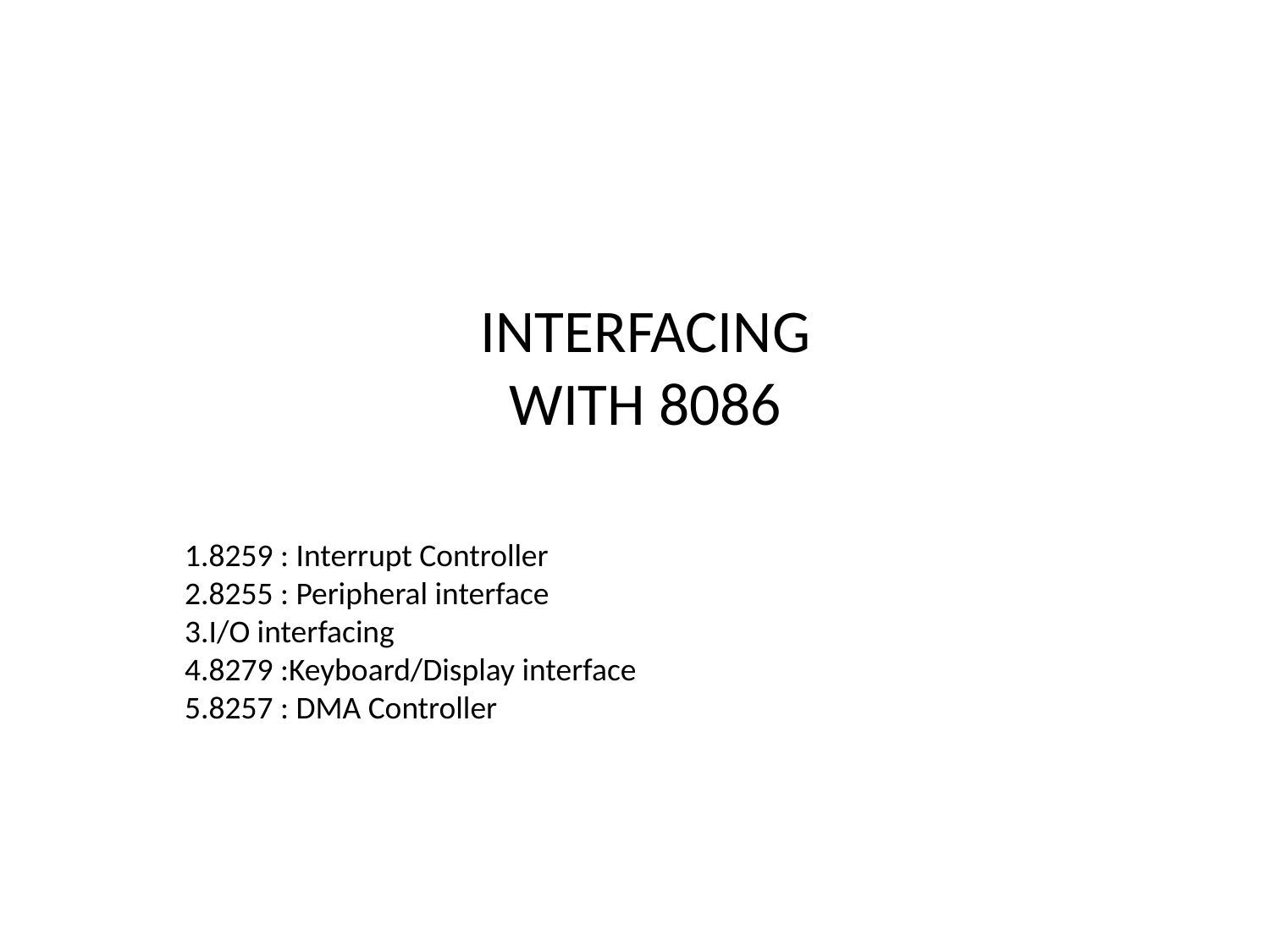

# INTERFACING WITH 8086
1.8259 : Interrupt Controller
2.8255 : Peripheral interface
3.I/O interfacing
4.8279 :Keyboard/Display interface
5.8257 : DMA Controller